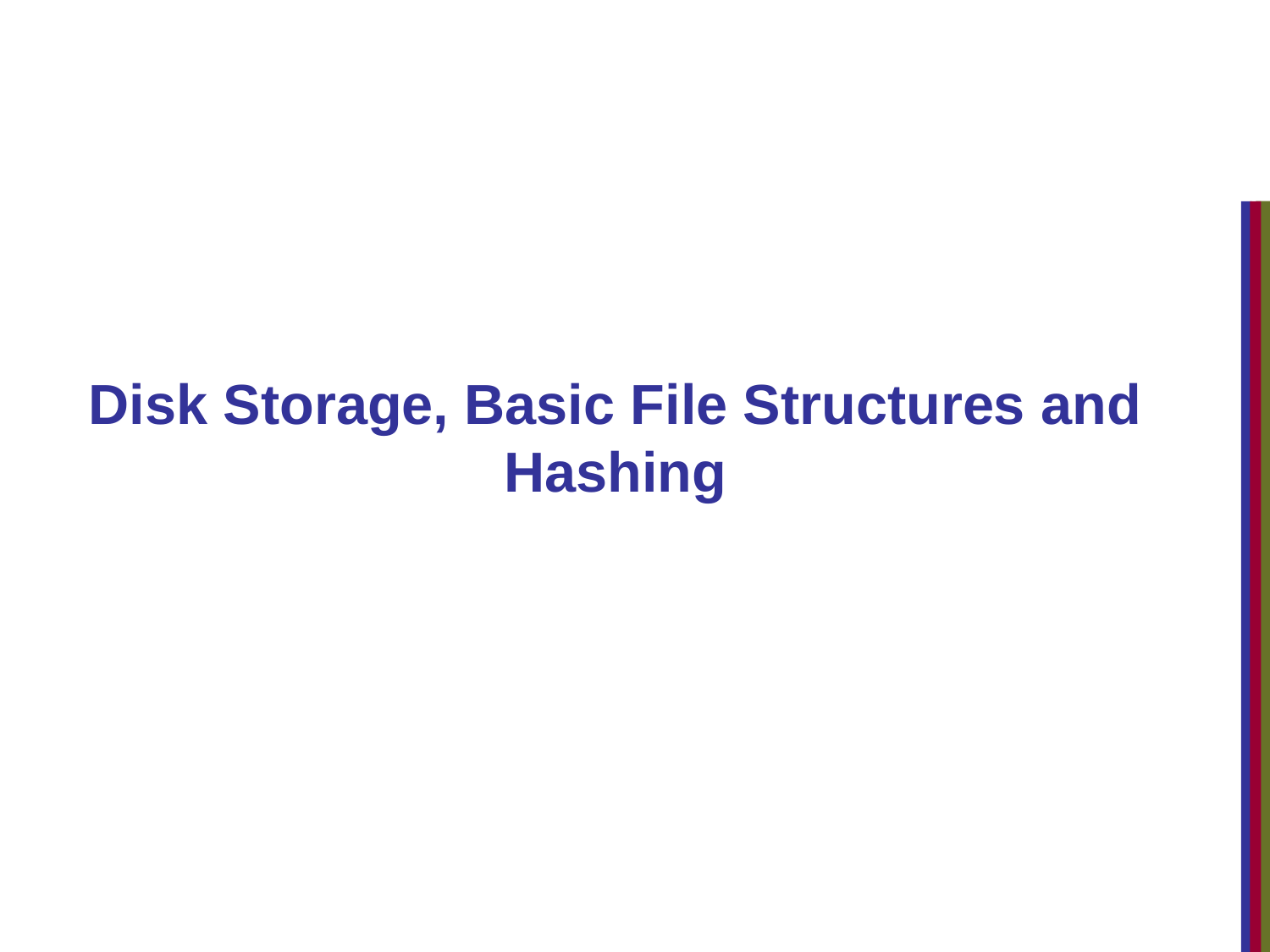

Disk Storage, Basic File Structures and Hashing